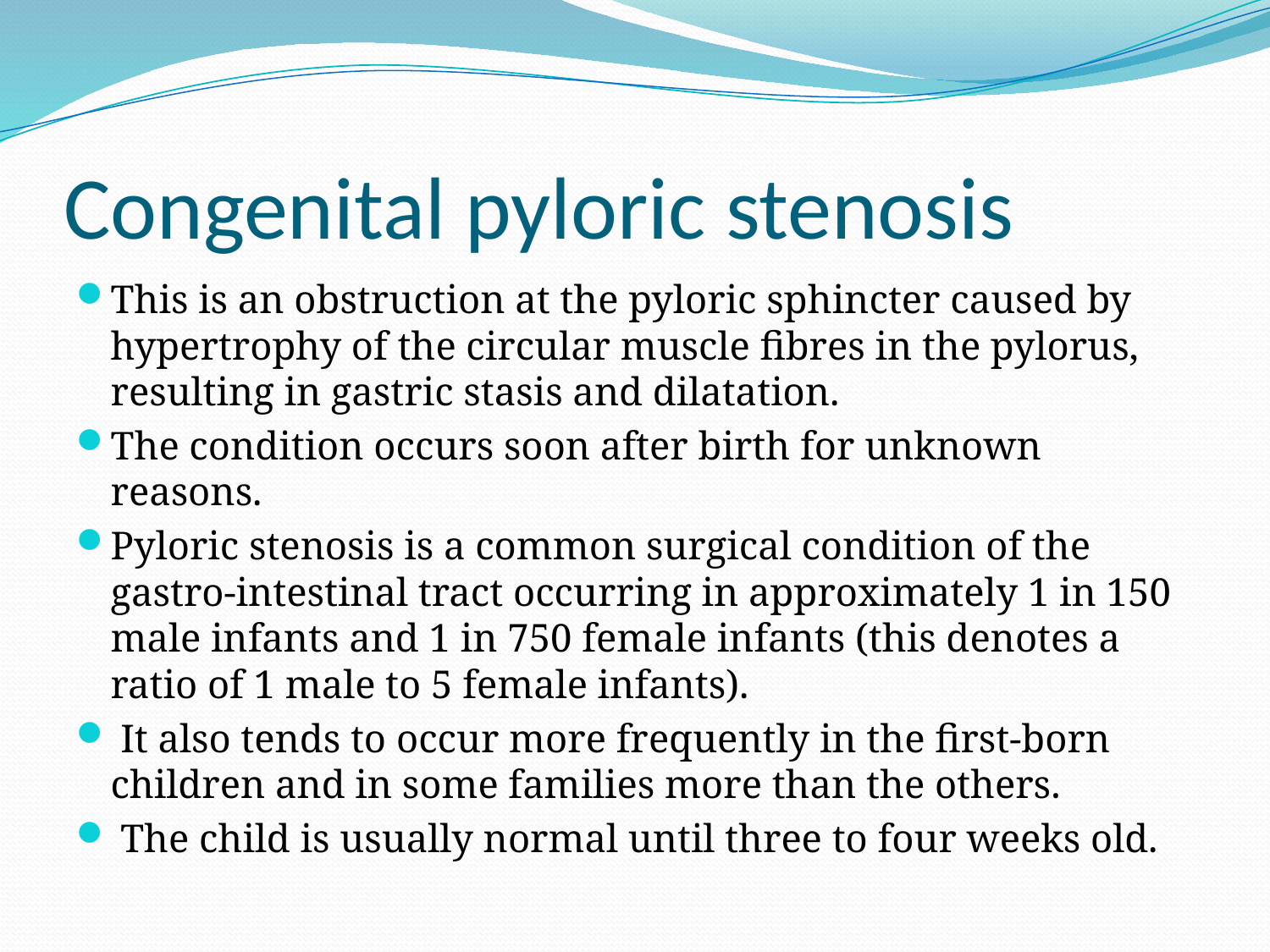

# Congenital pyloric stenosis
This is an obstruction at the pyloric sphincter caused by hypertrophy of the circular muscle fibres in the pylorus, resulting in gastric stasis and dilatation.
The condition occurs soon after birth for unknown reasons.
Pyloric stenosis is a common surgical condition of the gastro-intestinal tract occurring in approximately 1 in 150 male infants and 1 in 750 female infants (this denotes a ratio of 1 male to 5 female infants).
 It also tends to occur more frequently in the first-born children and in some families more than the others.
 The child is usually normal until three to four weeks old.